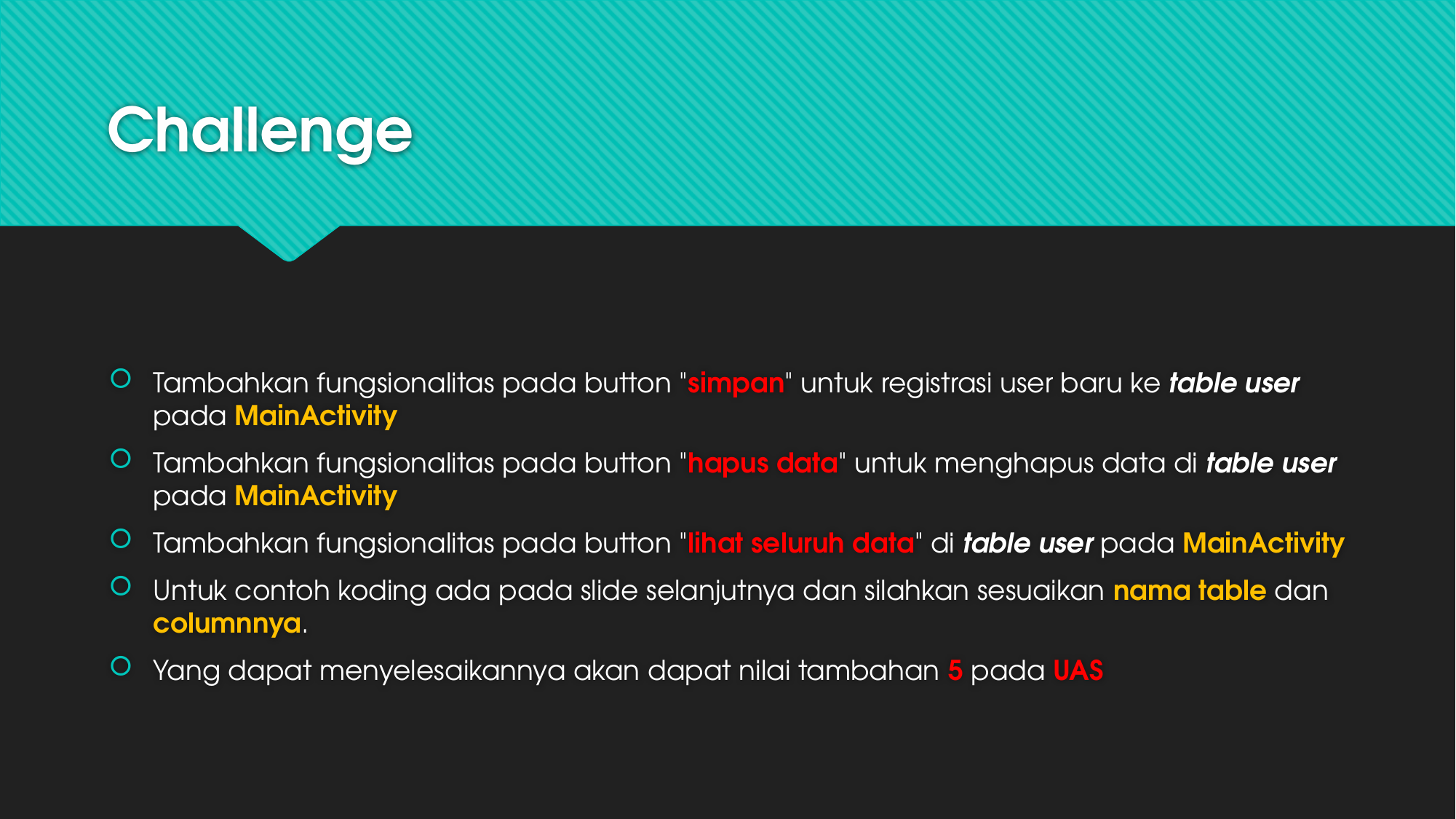

# Challenge

Tambahkan fungsionalitas pada button "simpan" untuk registrasi user baru ke table user pada MainActivity
Tambahkan fungsionalitas pada button "hapus data" untuk menghapus data di table user pada MainActivity
Tambahkan fungsionalitas pada button "lihat seluruh data" di table user pada MainActivity
Untuk contoh koding ada pada slide selanjutnya dan silahkan sesuaikan nama table dan columnnya.
Yang dapat menyelesaikannya akan dapat nilai tambahan 5 pada UAS